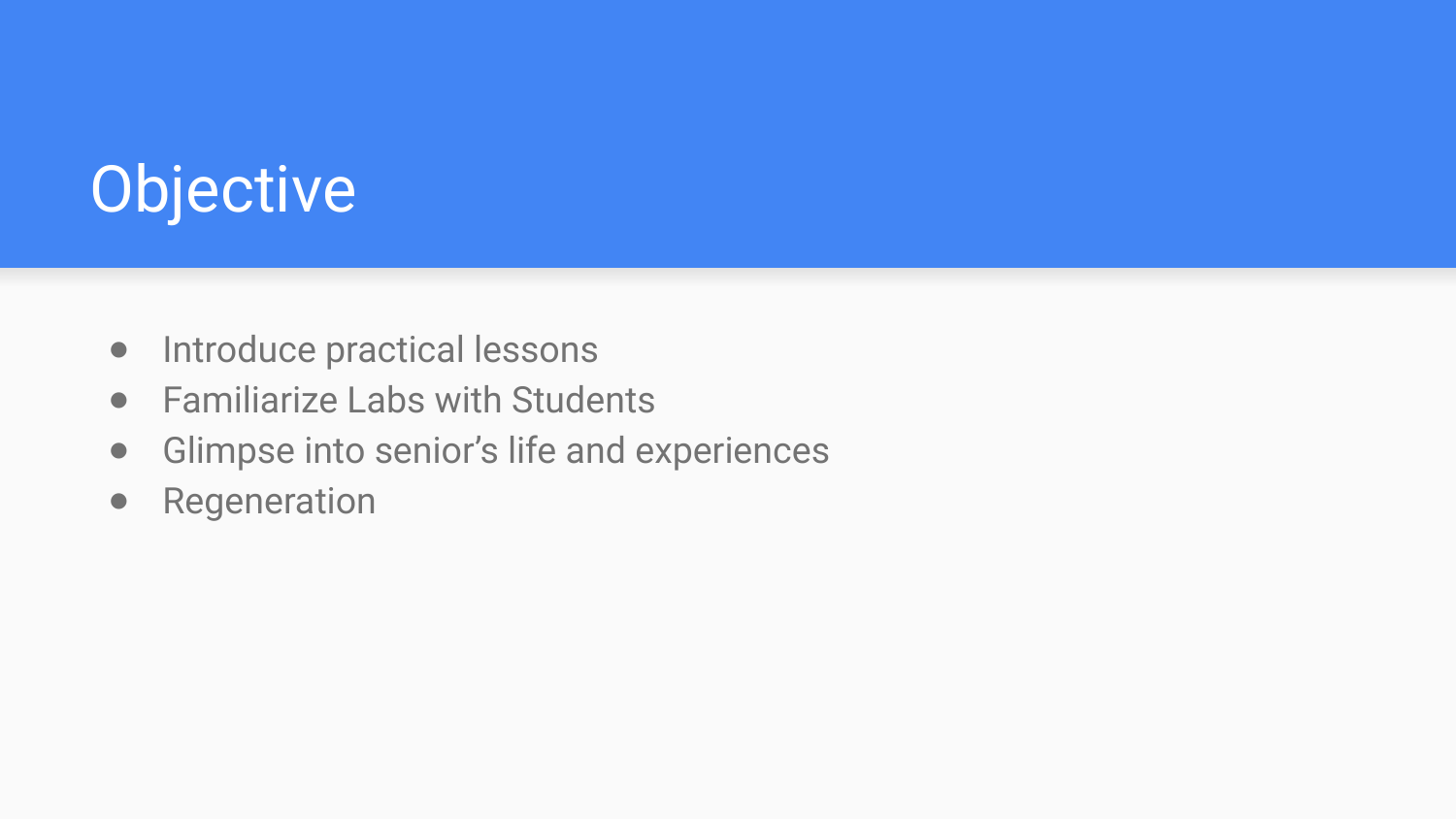

# Objective
Introduce practical lessons
Familiarize Labs with Students
Glimpse into senior’s life and experiences
Regeneration